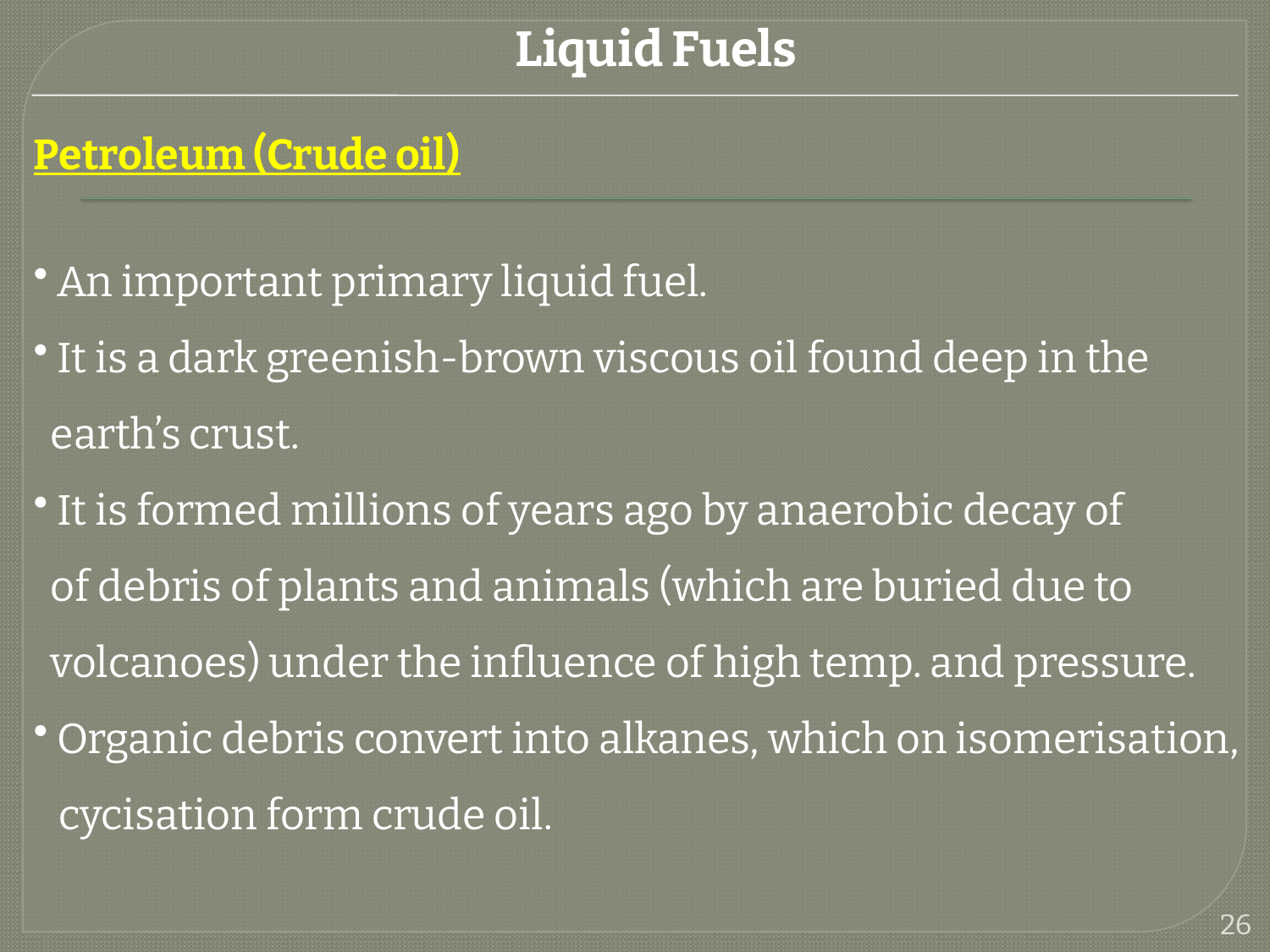

Liquid Fuels

Petroleum (Crude oil)

 An important primary liquid fuel.
 It is a dark greenish-brown viscous oil found deep in the
  earth’s crust.
 It is formed millions of years ago by anaerobic decay of
  of debris of plants and animals (which are buried due to
  volcanoes) under the influence of high temp. and pressure.
 Organic debris convert into alkanes, which on isomerisation,
   cycisation form crude oil.

26